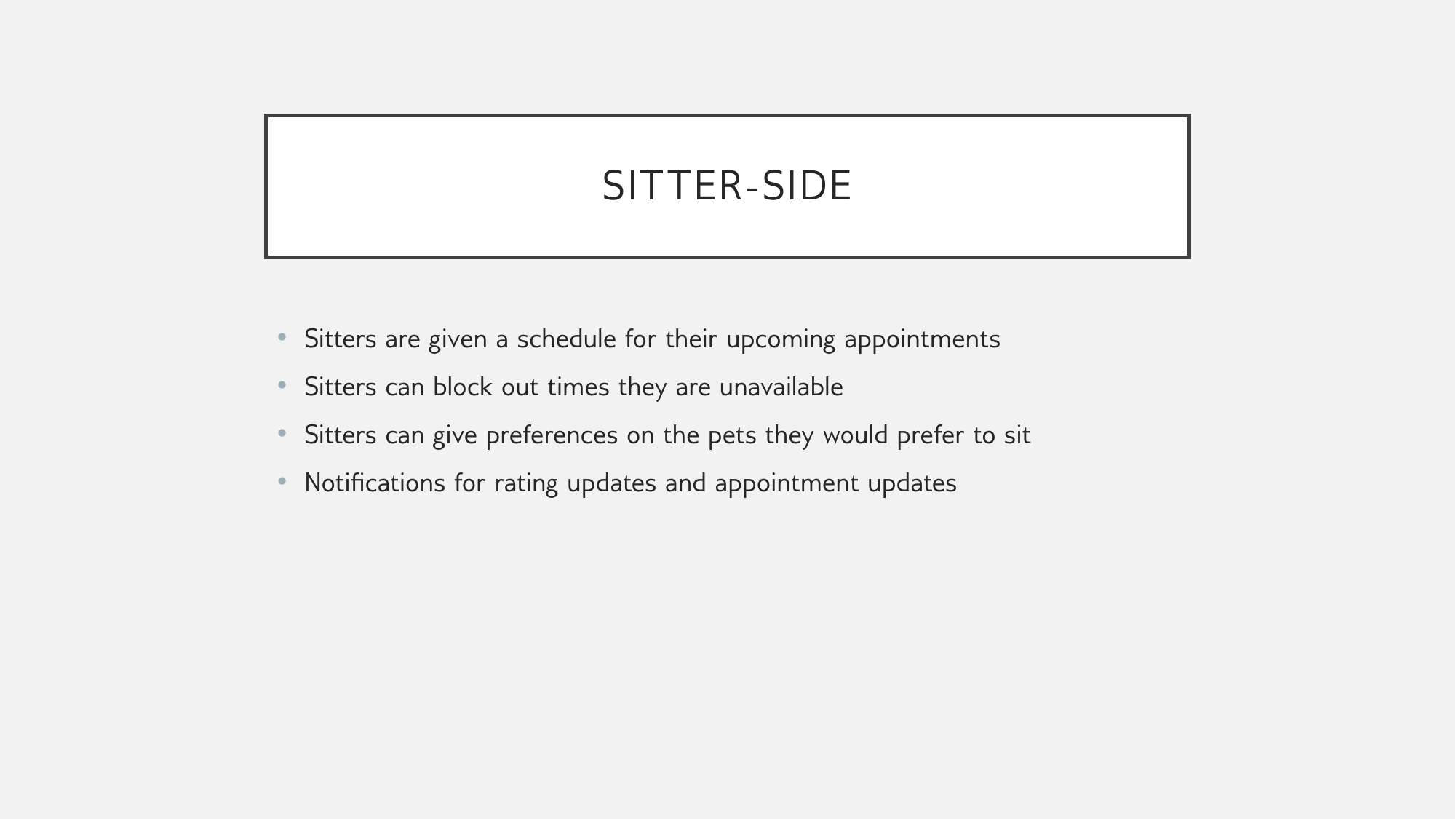

# Sitter-Side
Sitters are given a schedule for their upcoming appointments
Sitters can block out times they are unavailable
Sitters can give preferences on the pets they would prefer to sit
Notifications for rating updates and appointment updates